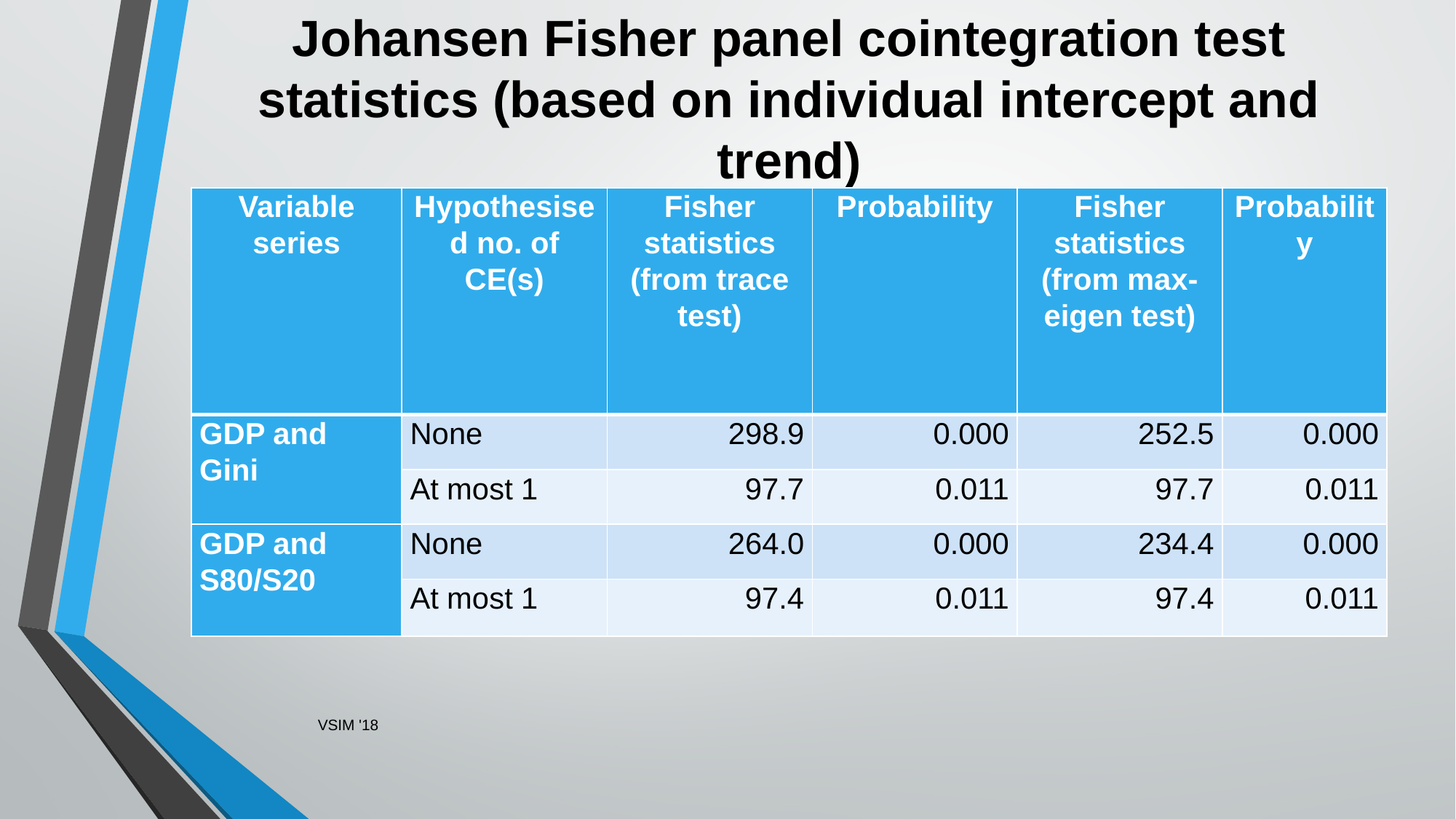

# Johansen Fisher panel cointegration test statistics (based on individual intercept and trend)
| Variable series | Hypothesised no. of CE(s) | Fisher statistics (from trace test) | Probability | Fisher statistics (from max-eigen test) | Probability |
| --- | --- | --- | --- | --- | --- |
| GDP and Gini | None | 298.9 | 0.000 | 252.5 | 0.000 |
|  | At most 1 | 97.7 | 0.011 | 97.7 | 0.011 |
| GDP and S80/S20 | None | 264.0 | 0.000 | 234.4 | 0.000 |
|  | At most 1 | 97.4 | 0.011 | 97.4 | 0.011 |
VSIM '18